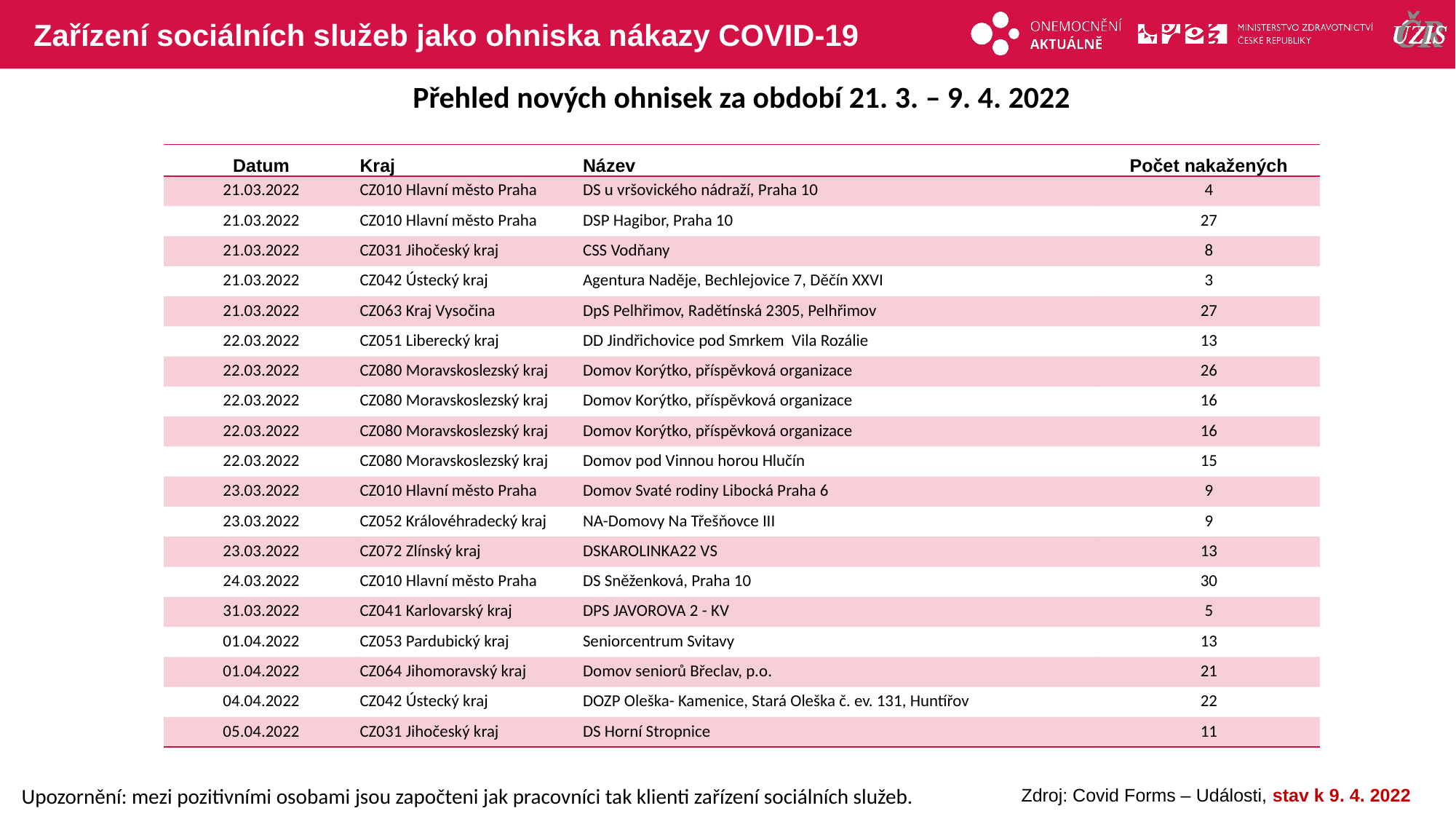

# Zařízení sociálních služeb jako ohniska nákazy COVID-19
Přehled nových ohnisek za období 21. 3. – 9. 4. 2022
| Datum | Kraj | Název | Počet nakažených |
| --- | --- | --- | --- |
| 21.03.2022 | CZ010 Hlavní město Praha | DS u vršovického nádraží, Praha 10 | 4 |
| 21.03.2022 | CZ010 Hlavní město Praha | DSP Hagibor, Praha 10 | 27 |
| 21.03.2022 | CZ031 Jihočeský kraj | CSS Vodňany | 8 |
| 21.03.2022 | CZ042 Ústecký kraj | Agentura Naděje, Bechlejovice 7, Děčín XXVI | 3 |
| 21.03.2022 | CZ063 Kraj Vysočina | DpS Pelhřimov, Radětínská 2305, Pelhřimov | 27 |
| 22.03.2022 | CZ051 Liberecký kraj | DD Jindřichovice pod Smrkem Vila Rozálie | 13 |
| 22.03.2022 | CZ080 Moravskoslezský kraj | Domov Korýtko, příspěvková organizace | 26 |
| 22.03.2022 | CZ080 Moravskoslezský kraj | Domov Korýtko, příspěvková organizace | 16 |
| 22.03.2022 | CZ080 Moravskoslezský kraj | Domov Korýtko, příspěvková organizace | 16 |
| 22.03.2022 | CZ080 Moravskoslezský kraj | Domov pod Vinnou horou Hlučín | 15 |
| 23.03.2022 | CZ010 Hlavní město Praha | Domov Svaté rodiny Libocká Praha 6 | 9 |
| 23.03.2022 | CZ052 Královéhradecký kraj | NA-Domovy Na Třešňovce III | 9 |
| 23.03.2022 | CZ072 Zlínský kraj | DSKAROLINKA22 VS | 13 |
| 24.03.2022 | CZ010 Hlavní město Praha | DS Sněženková, Praha 10 | 30 |
| 31.03.2022 | CZ041 Karlovarský kraj | DPS JAVOROVA 2 - KV | 5 |
| 01.04.2022 | CZ053 Pardubický kraj | Seniorcentrum Svitavy | 13 |
| 01.04.2022 | CZ064 Jihomoravský kraj | Domov seniorů Břeclav, p.o. | 21 |
| 04.04.2022 | CZ042 Ústecký kraj | DOZP Oleška- Kamenice, Stará Oleška č. ev. 131, Huntířov | 22 |
| 05.04.2022 | CZ031 Jihočeský kraj | DS Horní Stropnice | 11 |
Upozornění: mezi pozitivními osobami jsou započteni jak pracovníci tak klienti zařízení sociálních služeb.
Zdroj: Covid Forms – Události, stav k 9. 4. 2022